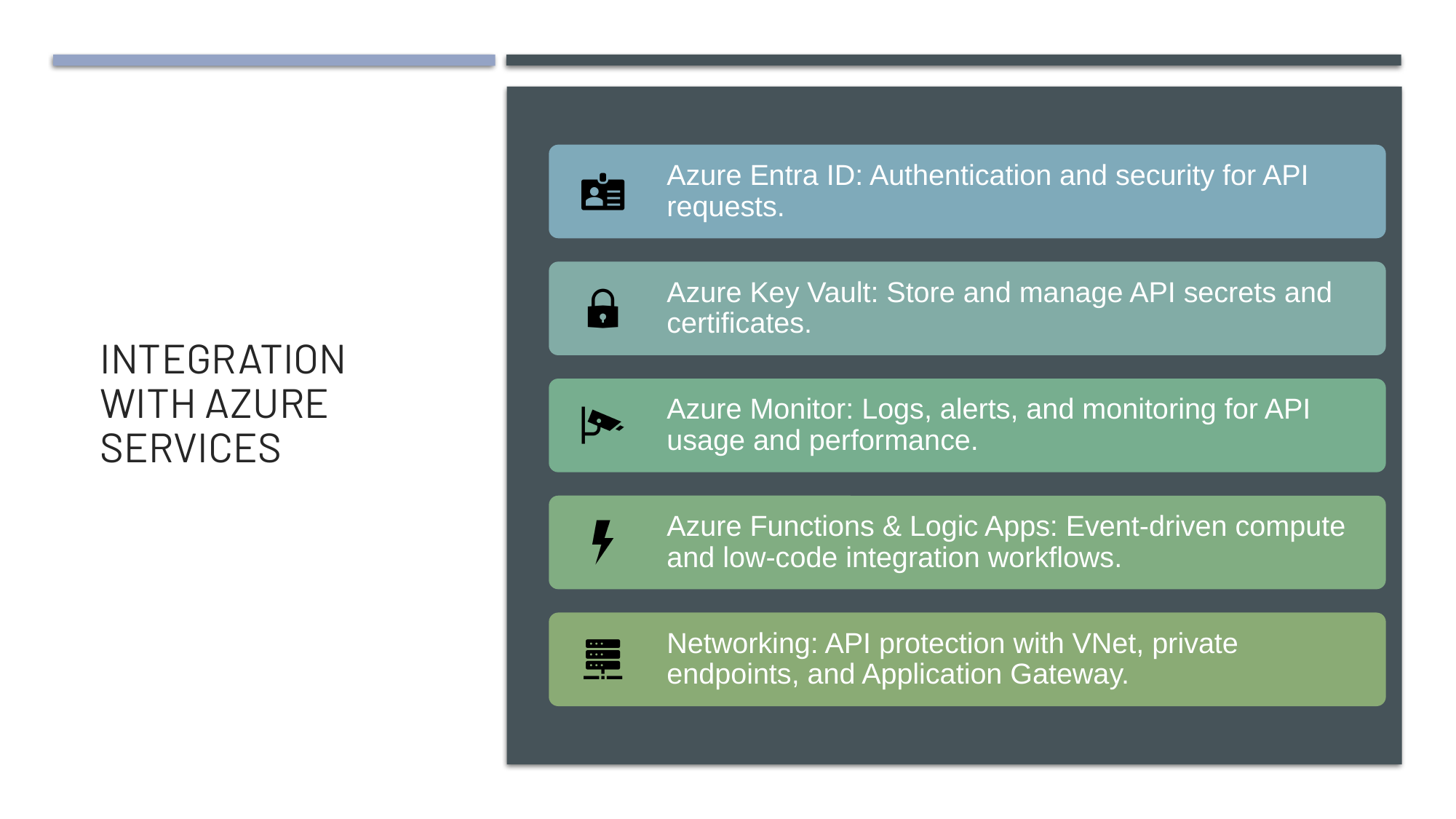

# Integration with Azure Services
Azure Entra ID: Authentication and security for API requests.
Azure Key Vault: Store and manage API secrets and certificates.
Azure Monitor: Logs, alerts, and monitoring for API usage and performance.
Azure Functions & Logic Apps: Event-driven compute and low-code integration workflows.
Networking: API protection with VNet, private endpoints, and Application Gateway.